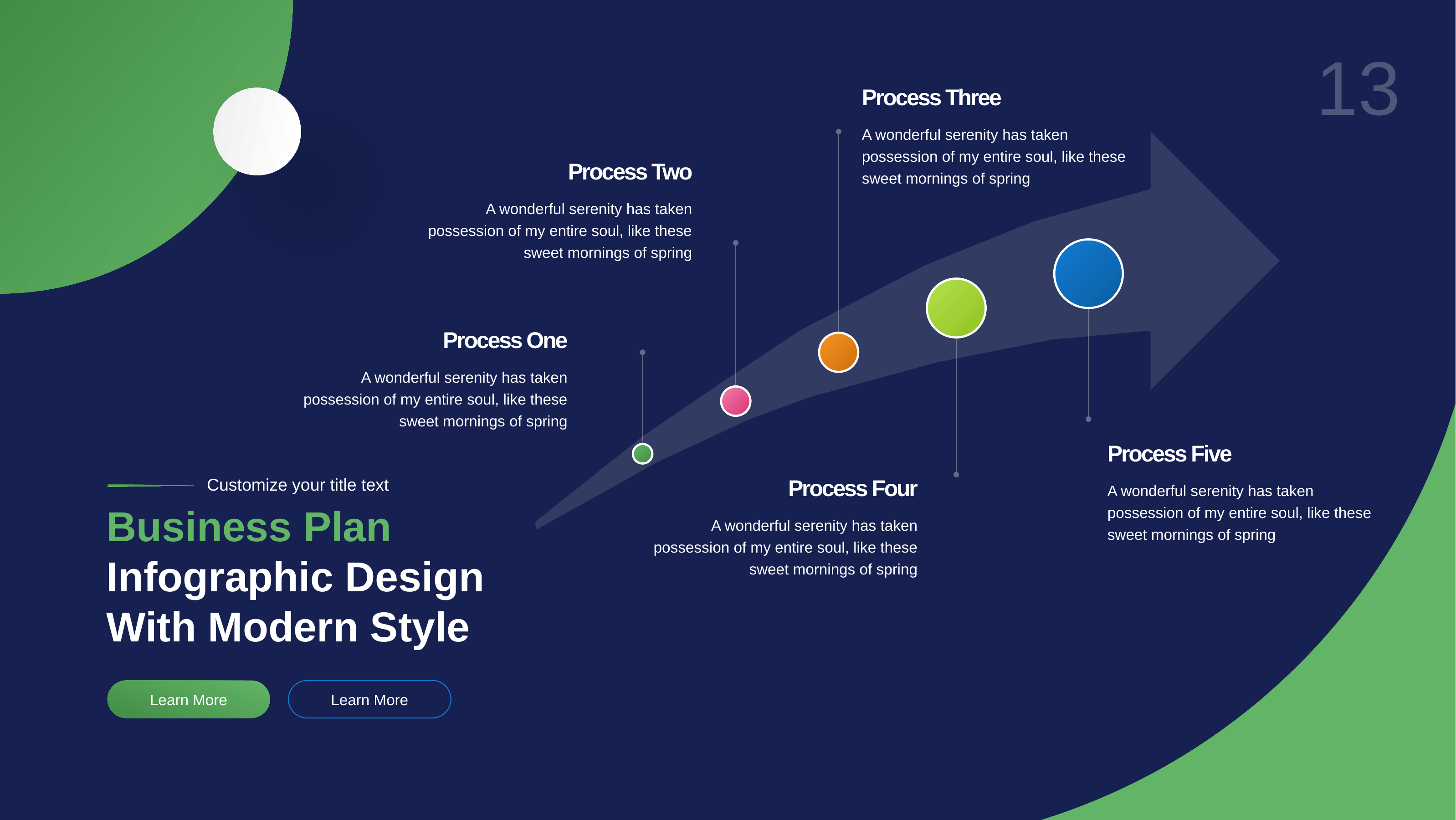

Process Three

A wonderful serenity has taken possession of my entire soul, like these sweet mornings of spring

Process Two
A wonderful serenity has taken possession of my entire soul, like these sweet mornings of spring

Process One

A wonderful serenity has taken possession of my entire soul, like these sweet mornings of spring

Process Five

Process Four
Customize your title text
A wonderful serenity has taken possession of my entire soul, like these sweet mornings of spring

Business Plan Infographic Design With Modern Style
A wonderful serenity has taken possession of my entire soul, like these sweet mornings of spring
Learn More
Learn More